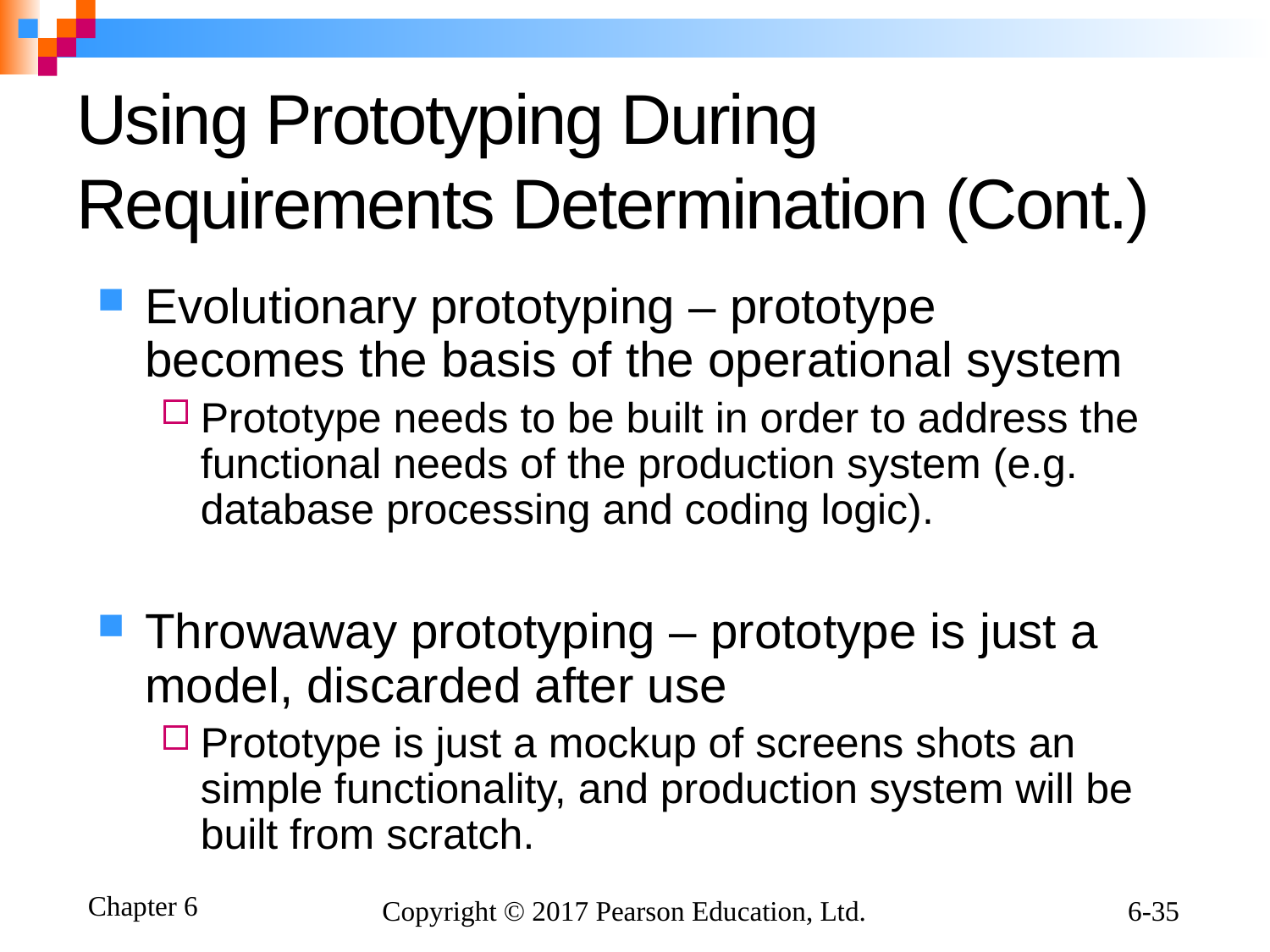

# Using Prototyping During Requirements Determination (Cont.)
Evolutionary prototyping – prototype becomes the basis of the operational system
Prototype needs to be built in order to address the functional needs of the production system (e.g. database processing and coding logic).

Throwaway prototyping – prototype is just a model, discarded after use
Prototype is just a mockup of screens shots an simple functionality, and production system will be built from scratch.